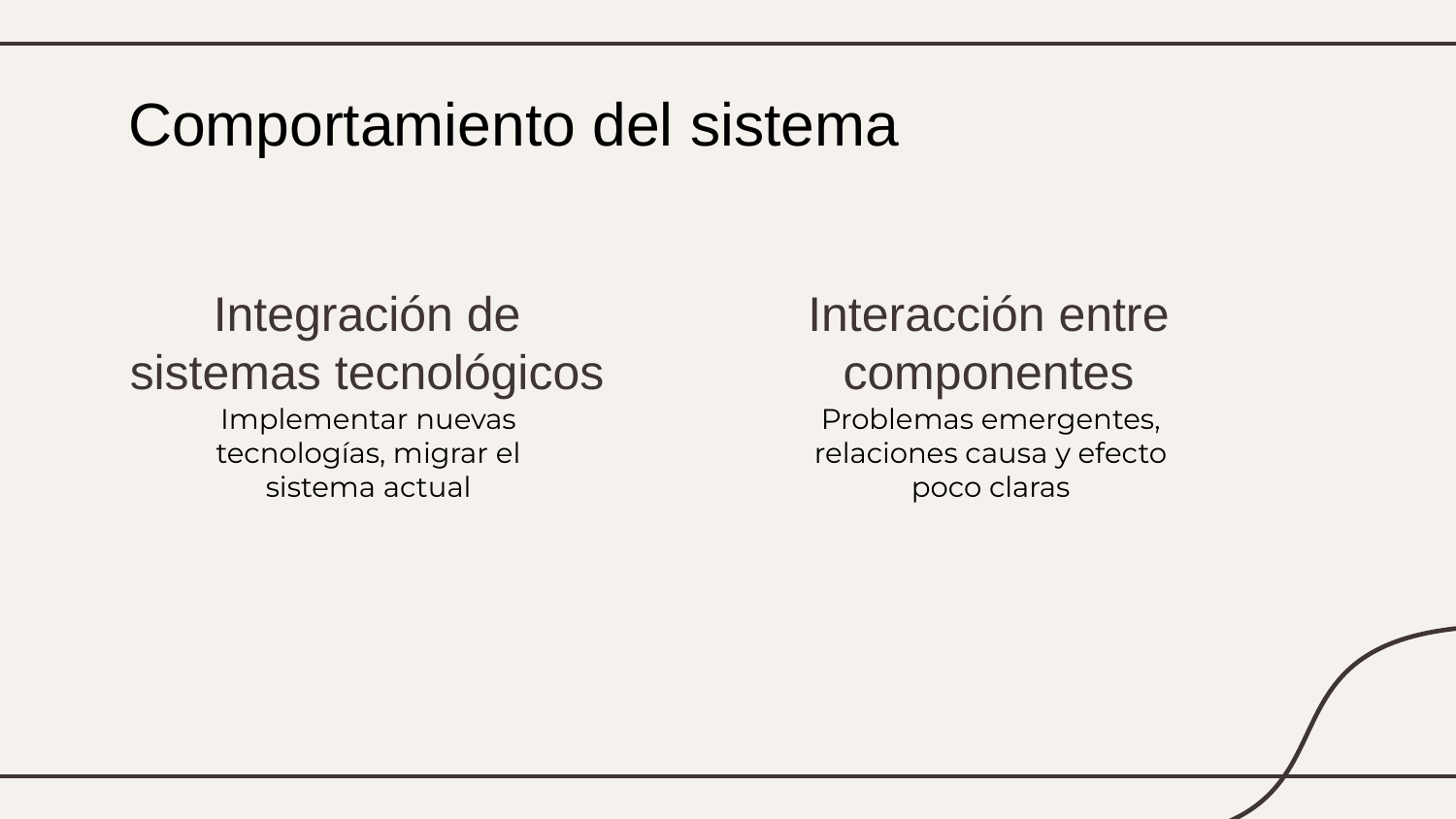

# Comportamiento del sistema

Interacción entre componentes
Integración de sistemas tecnológicos
Implementar nuevas tecnologías, migrar el sistema actual
Problemas emergentes, relaciones causa y efecto poco claras